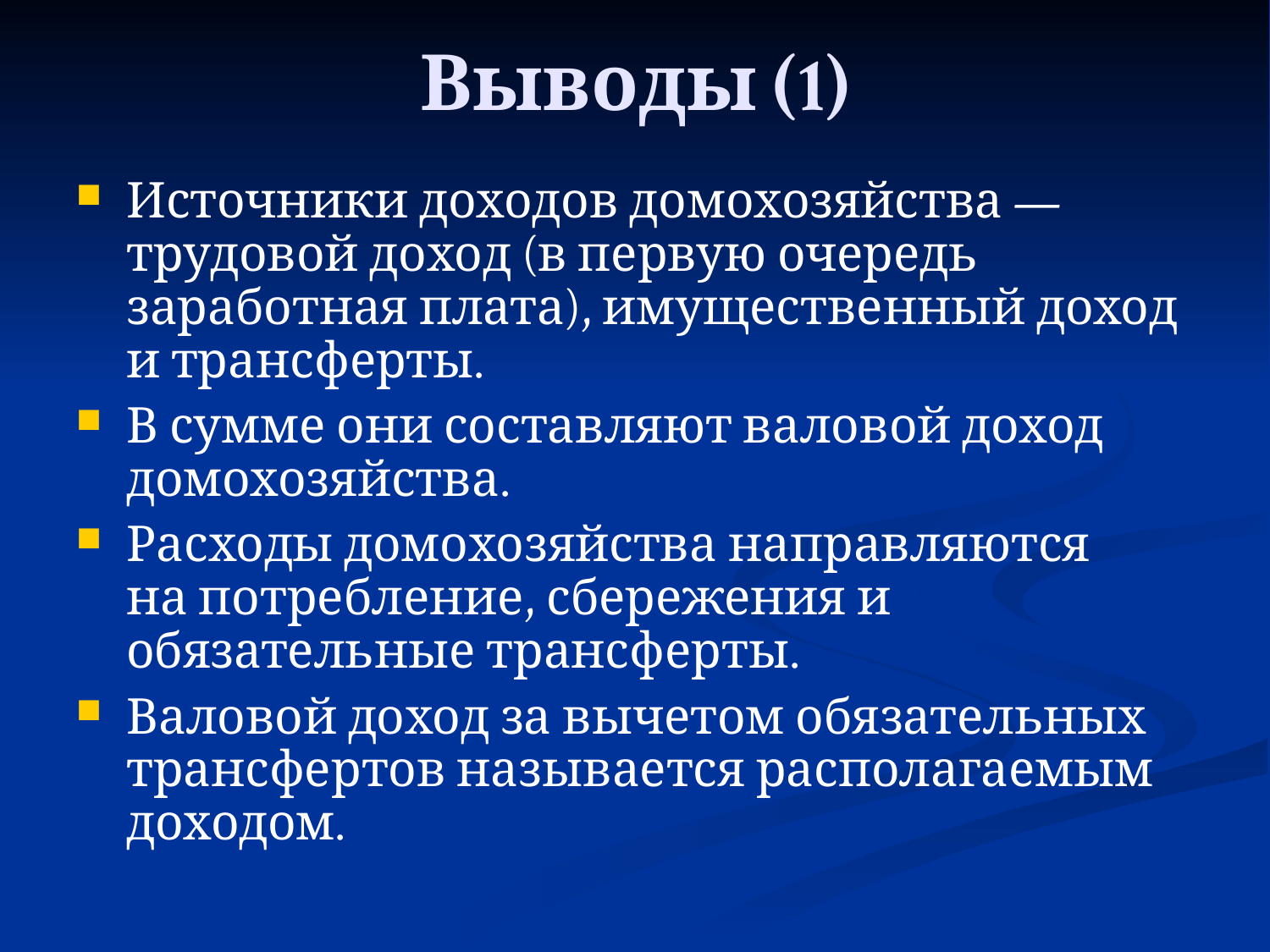

Выводы (1)
Источники доходов домохозяйства — трудовой доход (в первую очередь заработная плата), имущественный доход
и трансферты.
В сумме они составляют валовой доход домохозяйства.
Расходы домохозяйства направляются
на потребление, сбережения и обязательные трансферты.
Валовой доход за вычетом обязательных трансфертов называется располагаемым доходом.